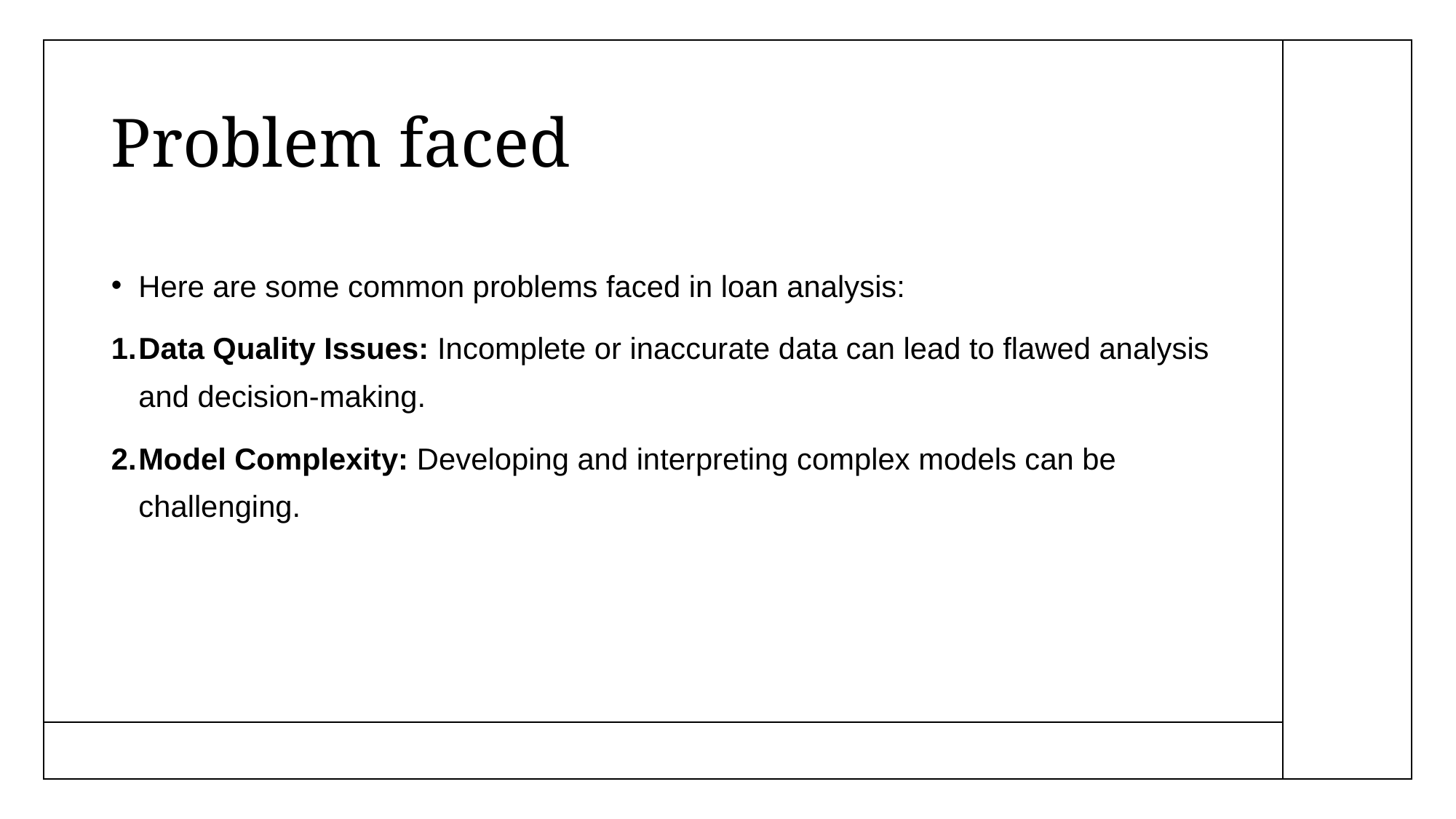

# Problem faced
Here are some common problems faced in loan analysis:
Data Quality Issues: Incomplete or inaccurate data can lead to flawed analysis and decision-making.
Model Complexity: Developing and interpreting complex models can be challenging.